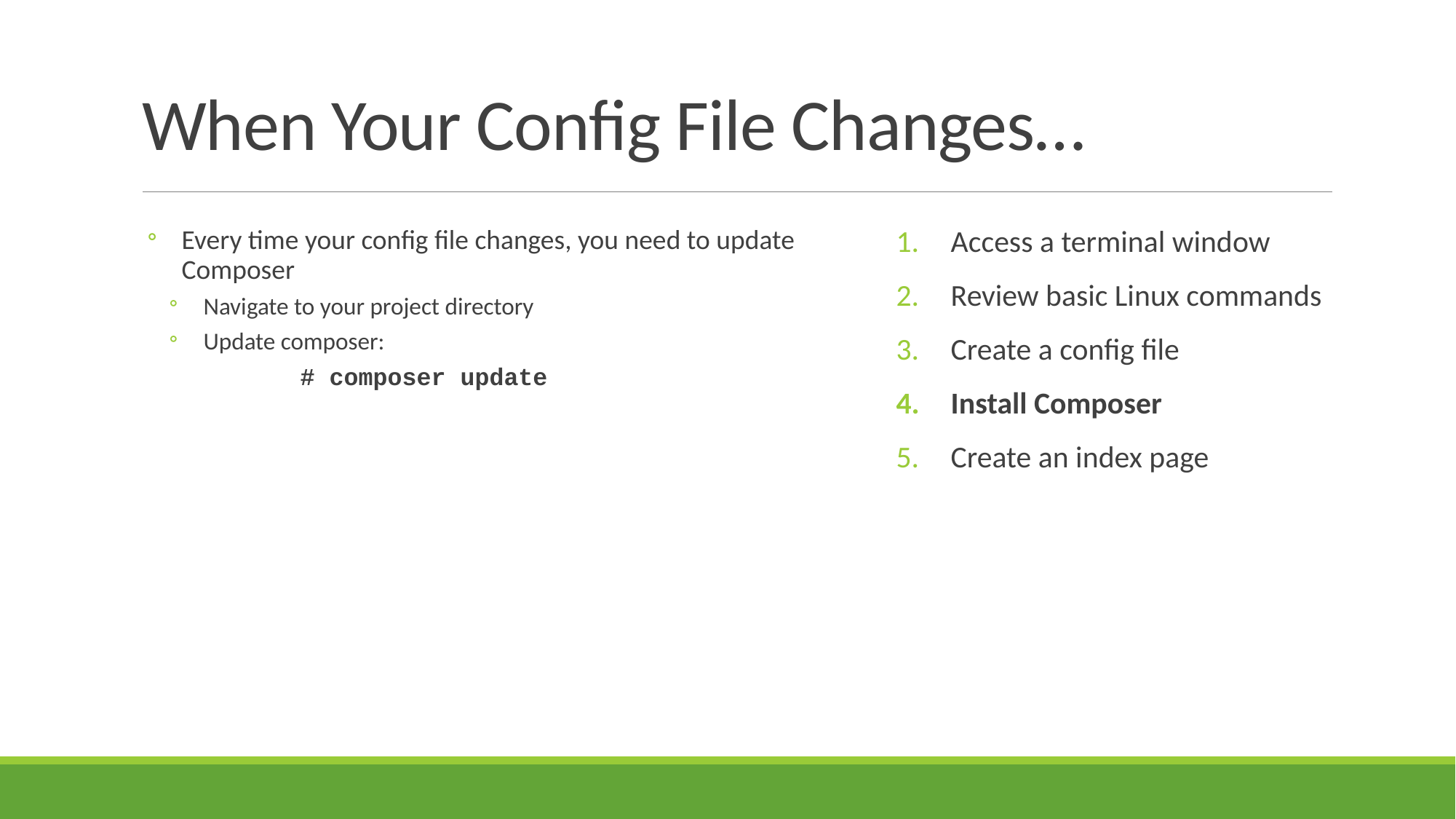

# When Your Config File Changes…
Every time your config file changes, you need to update Composer
Navigate to your project directory
Update composer:
	# composer update

Access a terminal window
Review basic Linux commands
Create a config file
Install Composer
Create an index page